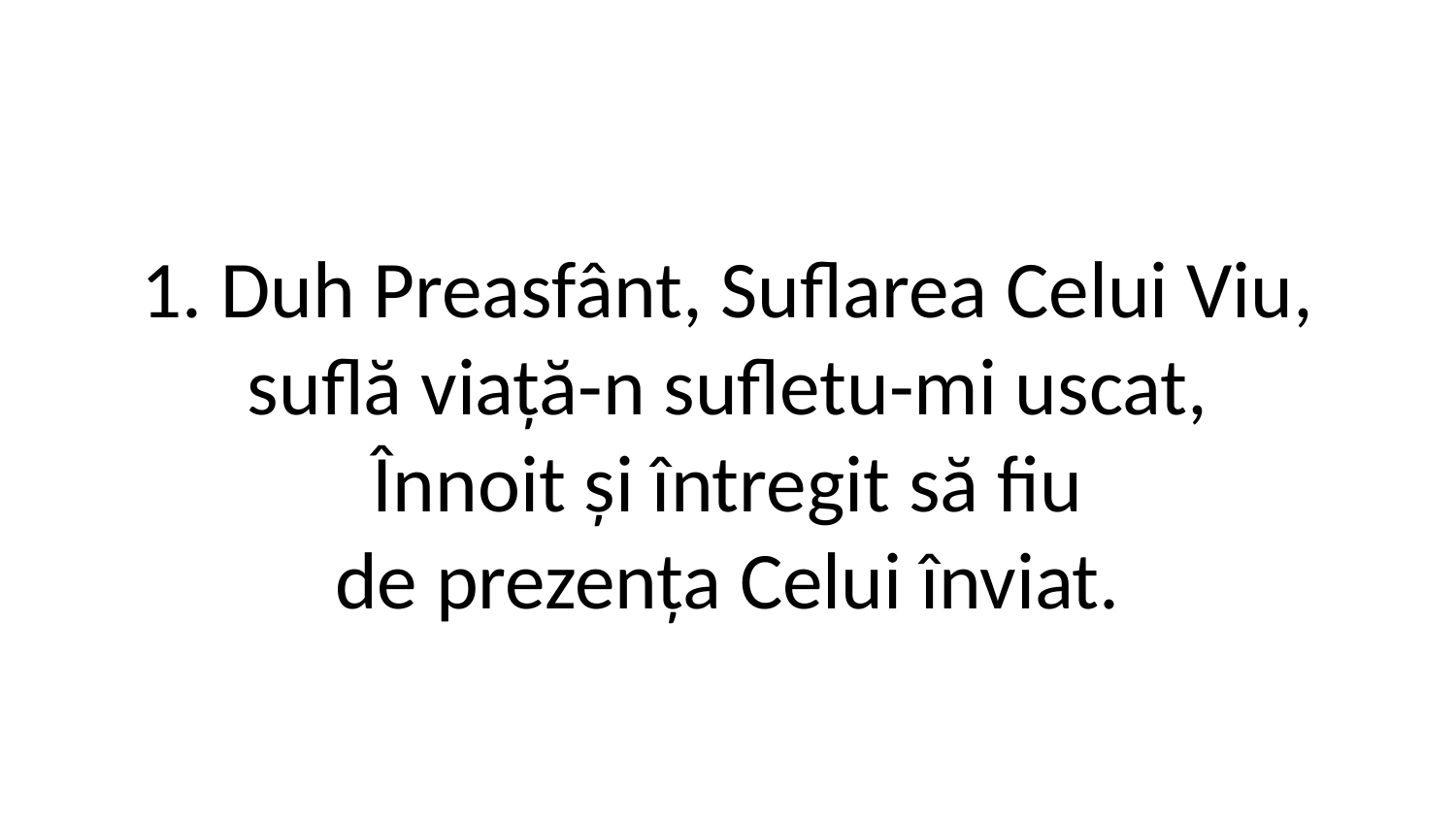

1. Duh Preasfânt, Suflarea Celui Viu,
suflă viață-n sufletu-mi uscat,
Înnoit și întregit să fiu
de prezența Celui înviat.